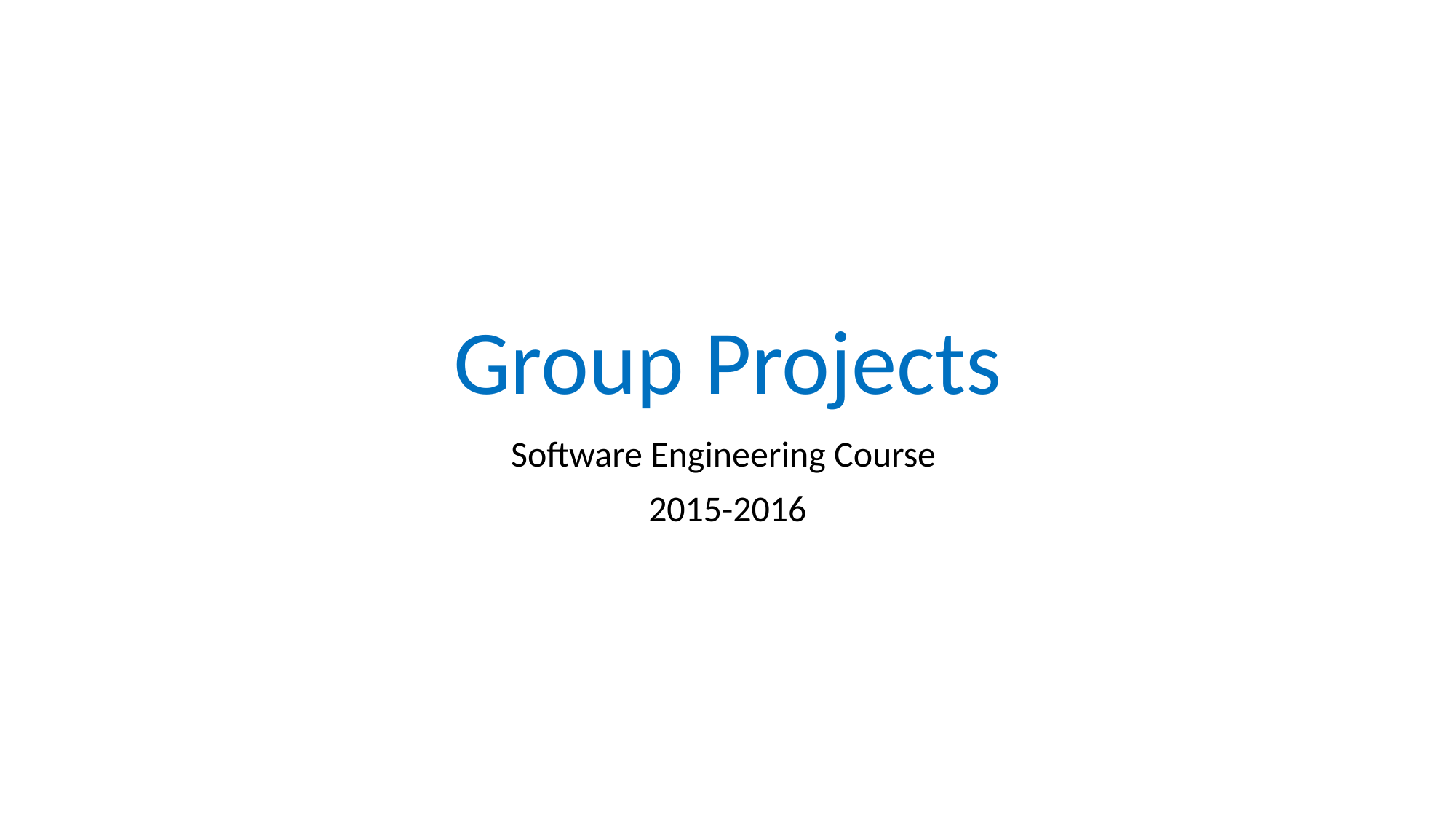

# Group Projects
Software Engineering Course
2015-2016